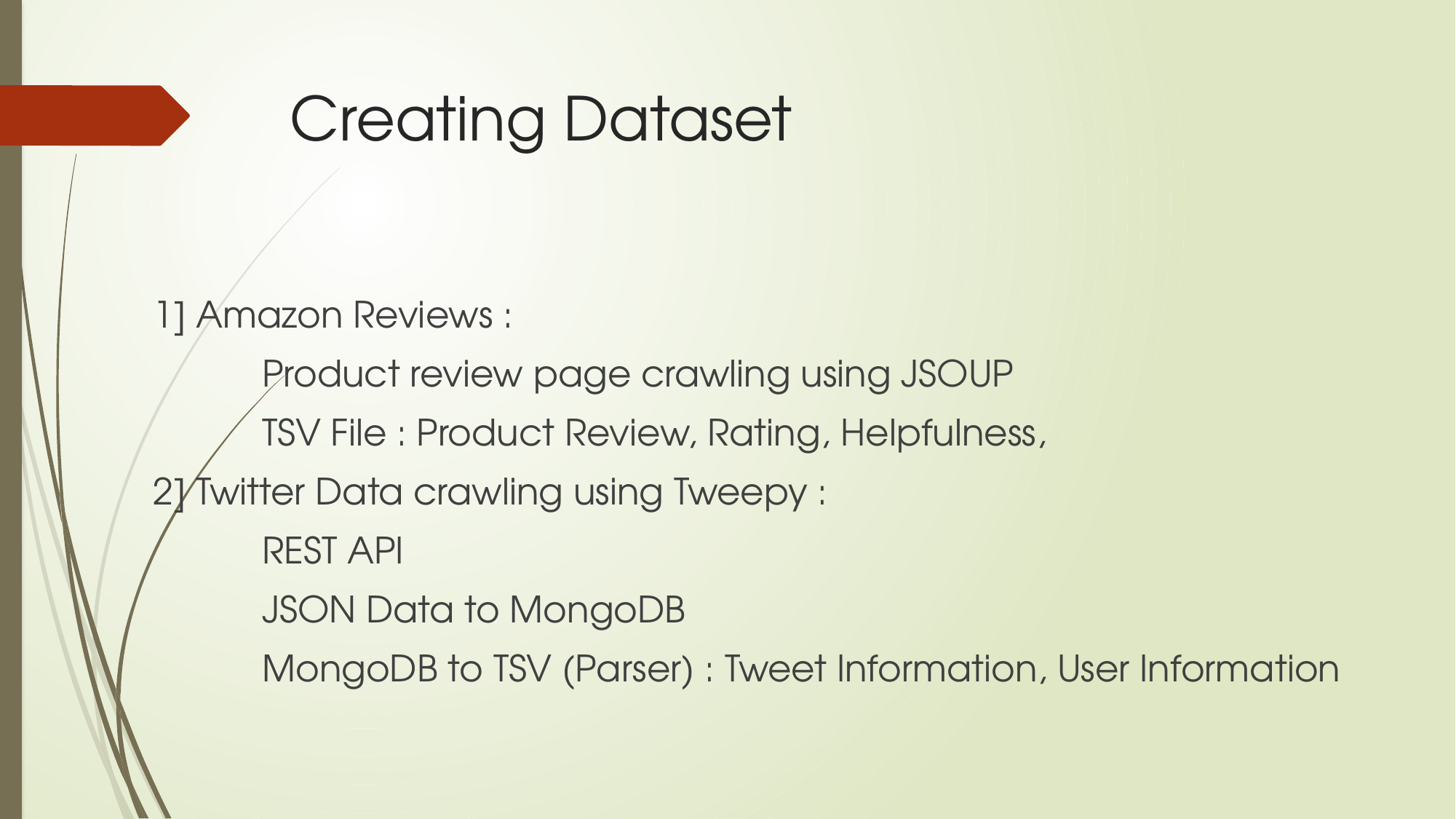

# Creating Dataset

1] Amazon Reviews :
	Product review page crawling using JSOUP
	TSV File : Product Review, Rating, Helpfulness,
2] Twitter Data crawling using Tweepy :
	REST API
	JSON Data to MongoDB
	MongoDB to TSV (Parser) : Tweet Information, User Information